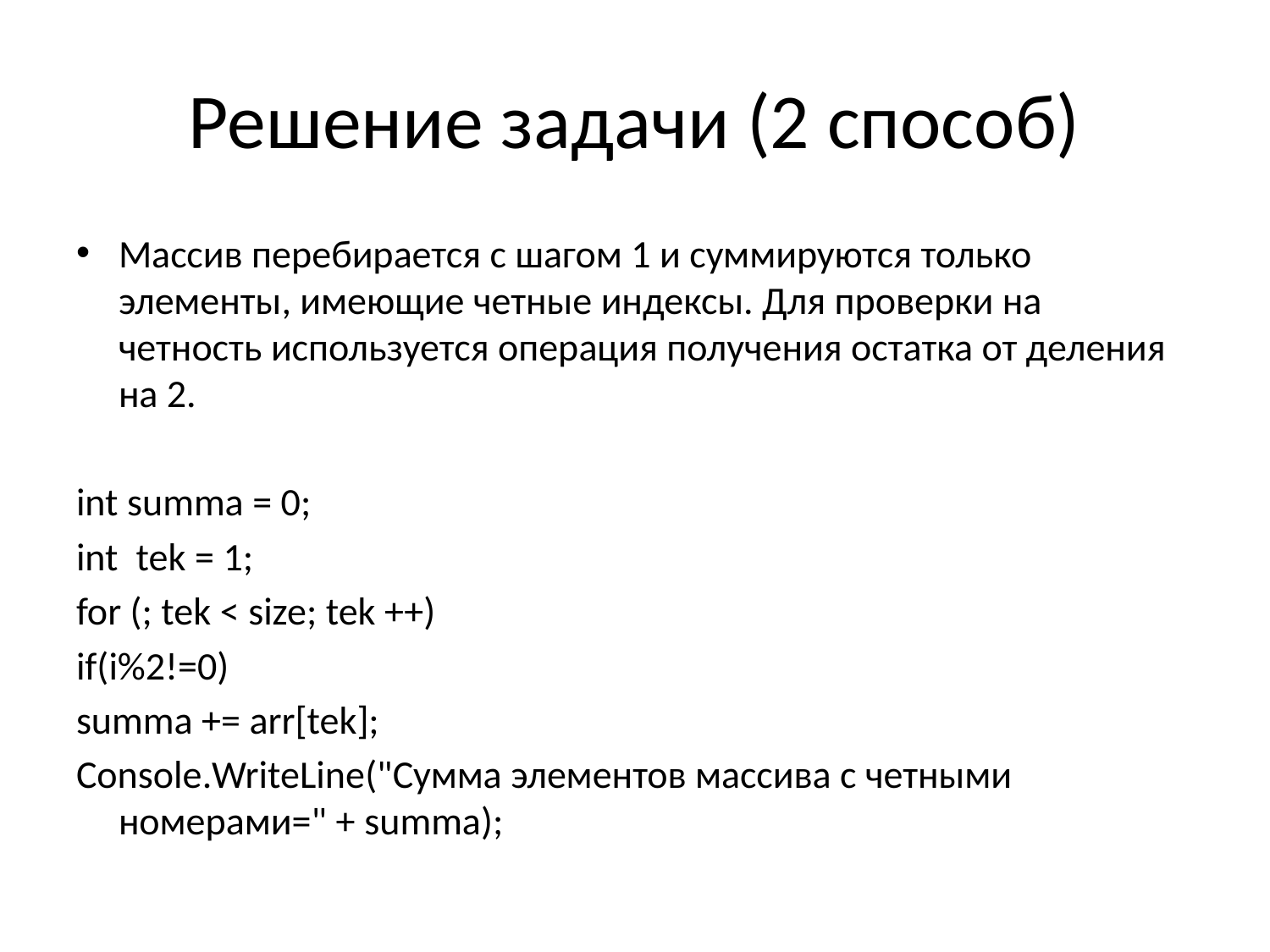

# Решение задачи (2 способ)
Массив перебирается с шагом 1 и суммируются только элементы, имеющие четные индексы. Для проверки на четность используется операция получения остатка от деления на 2.

int summa = 0;
int  tek = 1;
for (; tek < size; tek ++)
if(i%2!=0)
summa += arr[tek];
Console.WriteLine("Сумма элементов массива с четными номерами=" + summa);